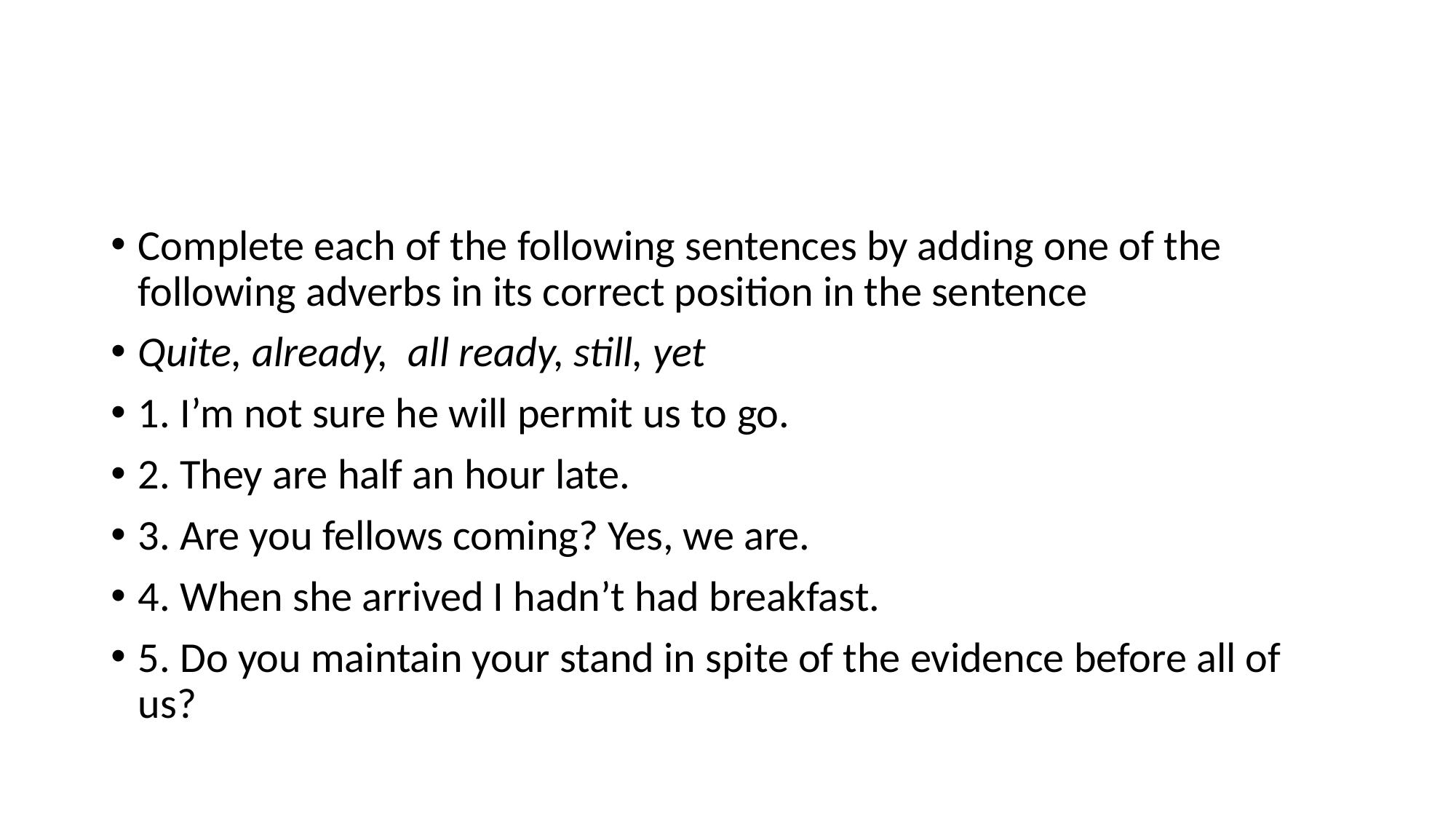

#
Complete each of the following sentences by adding one of the following adverbs in its correct position in the sentence
Quite, already,  all ready, still, yet
1. I’m not sure he will permit us to go.
2. They are half an hour late.
3. Are you fellows coming? Yes, we are.
4. When she arrived I hadn’t had breakfast.
5. Do you maintain your stand in spite of the evidence before all of us?